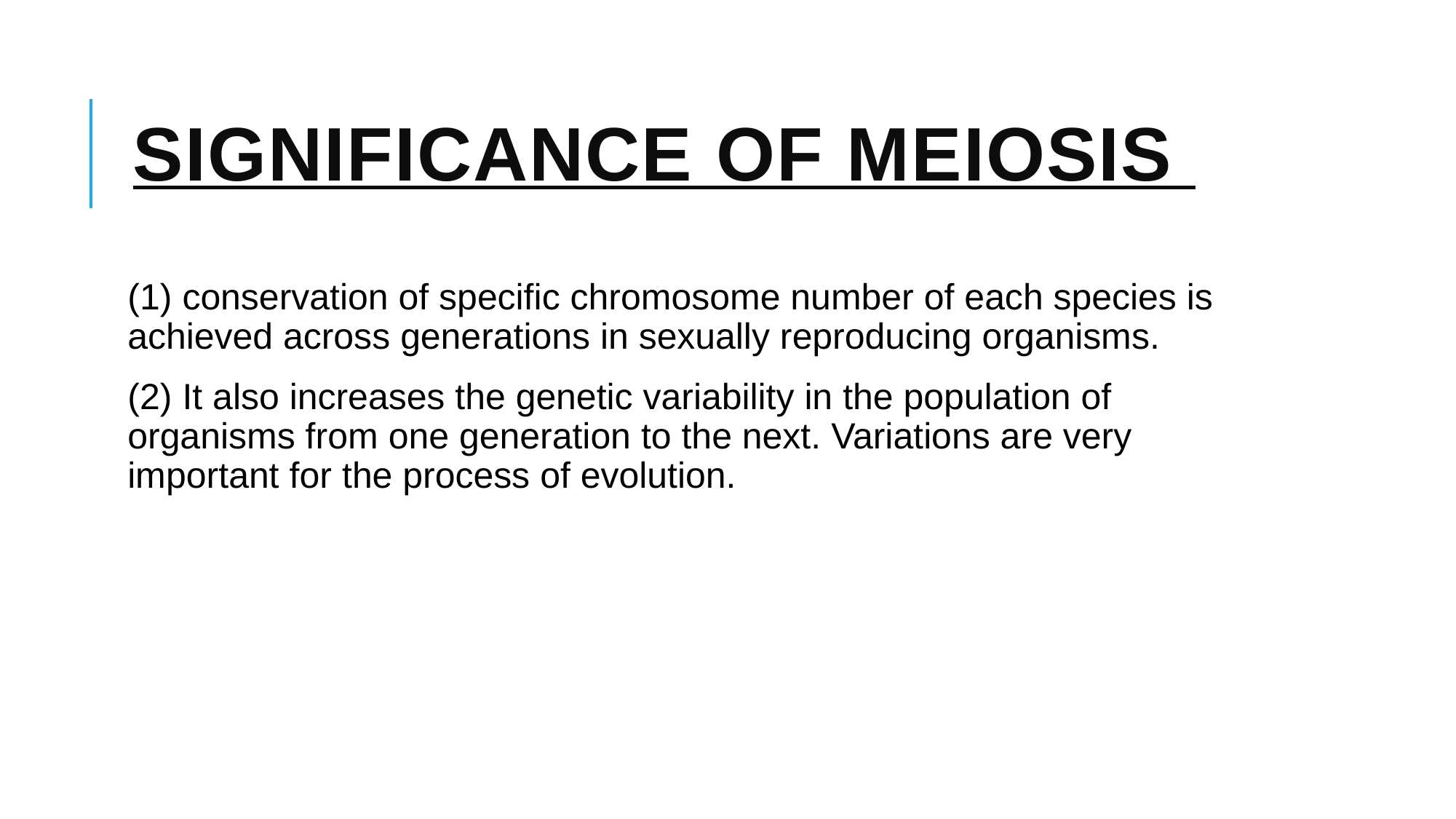

# SIGNIFICANCE OF MEIOSIS
(1) conservation of specific chromosome number of each species is achieved across generations in sexually reproducing organisms.
(2) It also increases the genetic variability in the population of organisms from one generation to the next. Variations are very important for the process of evolution.